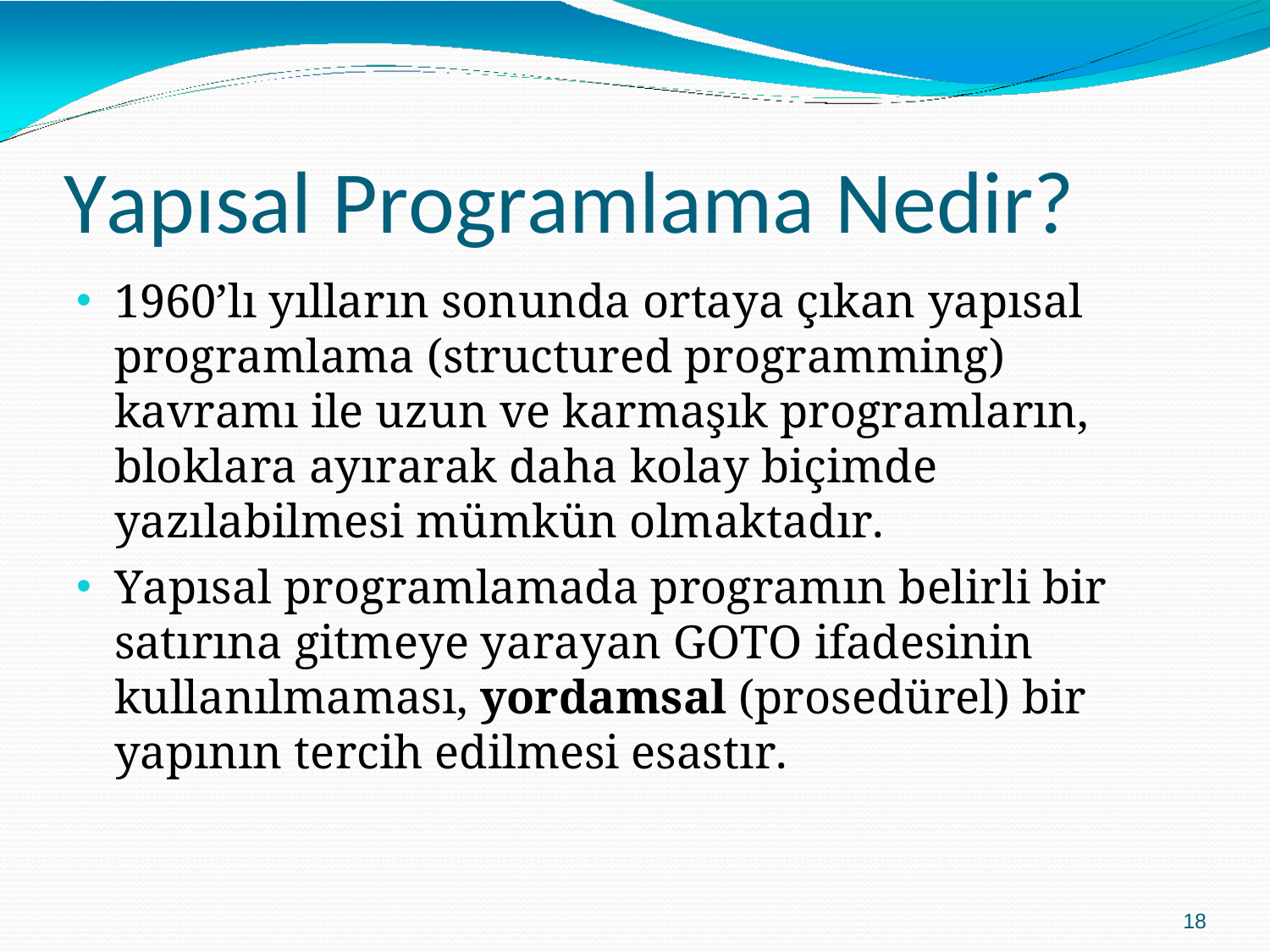

# Yapısal Programlama Nedir?
1960’lı yılların sonunda ortaya çıkan yapısal programlama (structured programming) kavramı ile uzun ve karmaşık programların, bloklara ayırarak daha kolay biçimde yazılabilmesi mümkün olmaktadır.
Yapısal programlamada programın belirli bir satırına gitmeye yarayan GOTO ifadesinin kullanılmaması, yordamsal (prosedürel) bir yapının tercih edilmesi esastır.
18